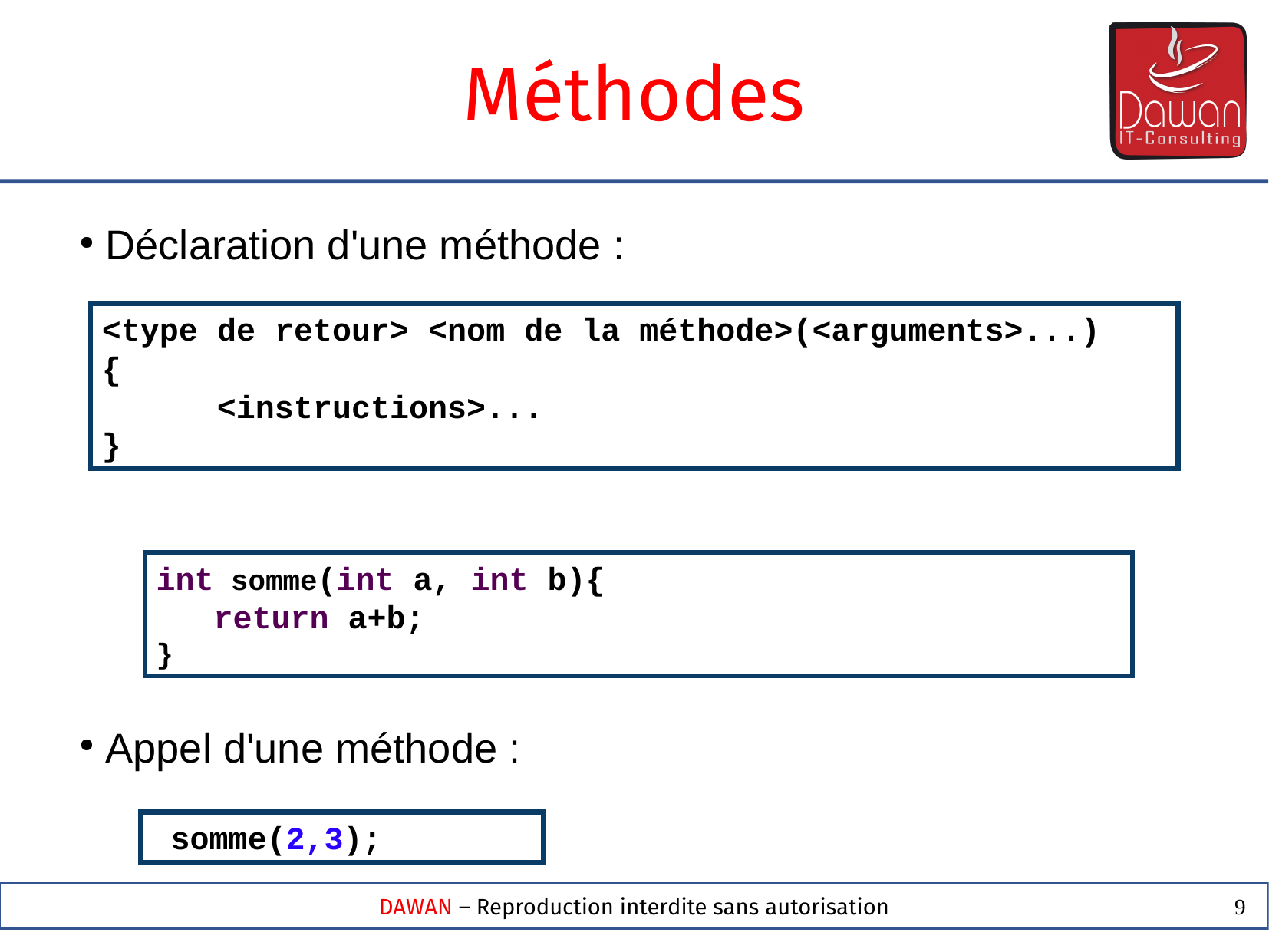

Méthodes
 Déclaration d'une méthode :
<type de retour> <nom de la méthode>(<arguments>...)
{
	<instructions>...
}
int somme(int a, int b){
return a+b;
}
 Appel d'une méthode :
 somme(2,3);
9